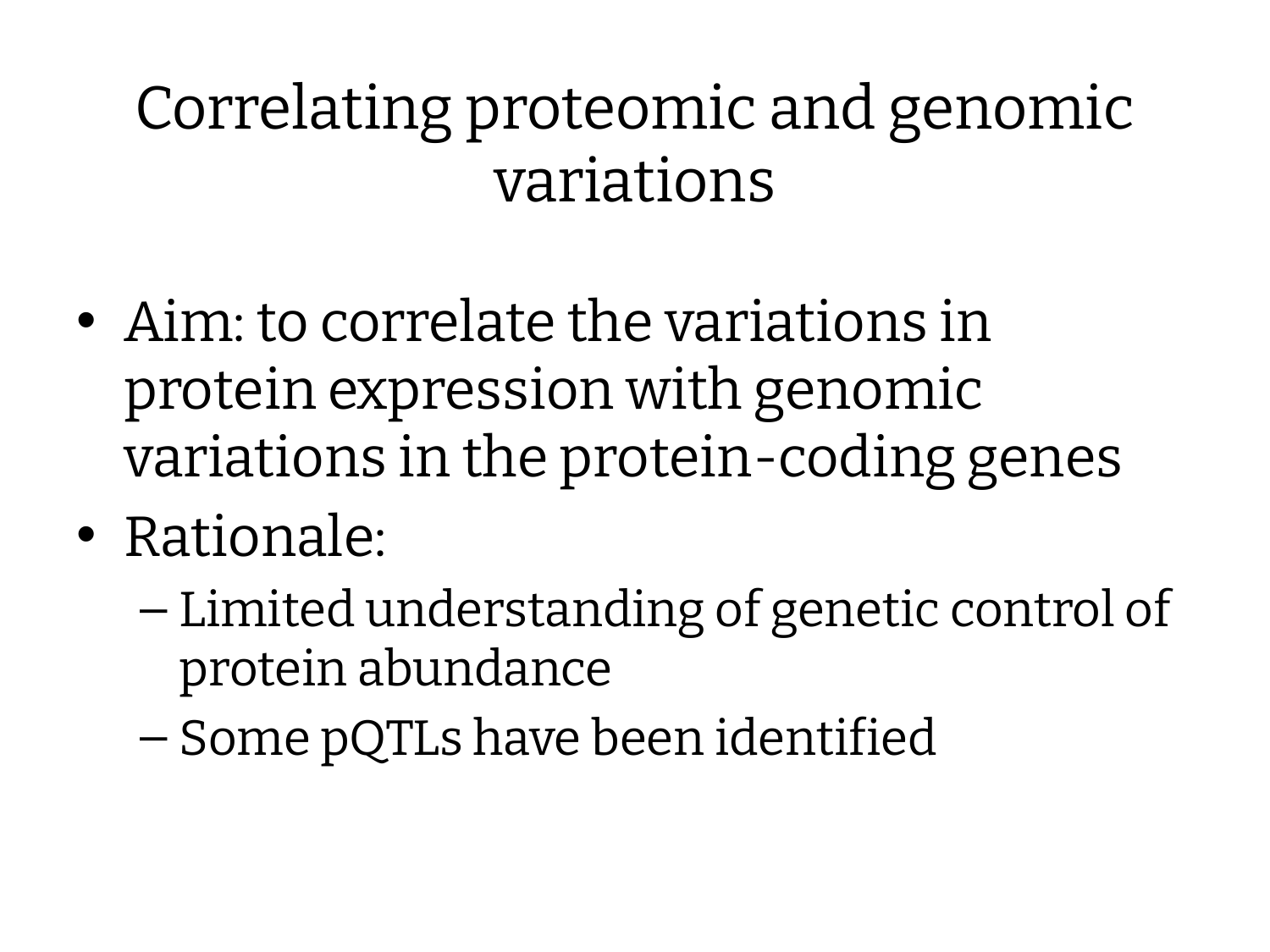

# Correlating proteomic and genomic variations
Aim: to correlate the variations in protein expression with genomic variations in the protein-coding genes
Rationale:
Limited understanding of genetic control of protein abundance
Some pQTLs have been identified